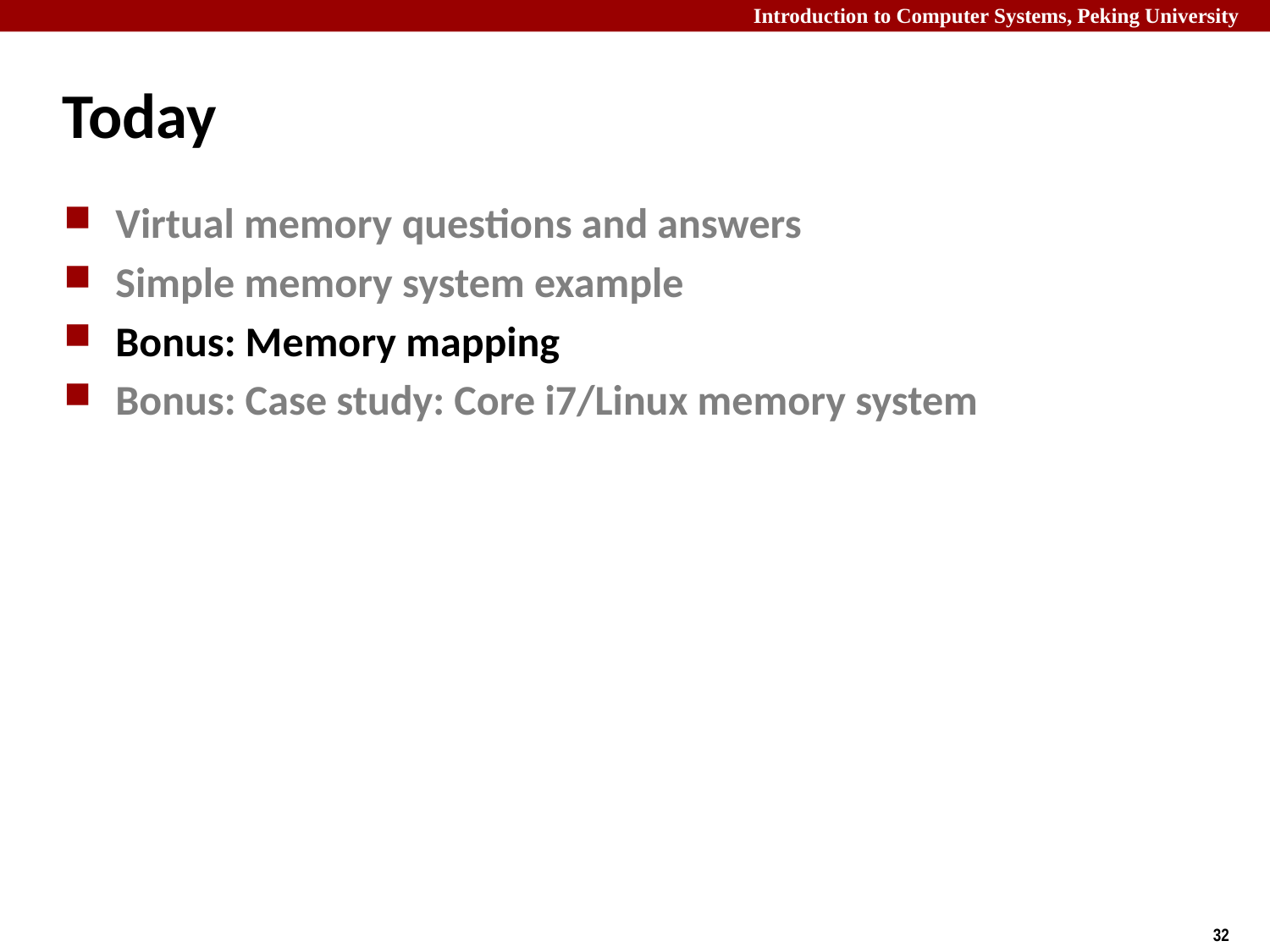

# Today
Virtual memory questions and answers
Simple memory system example
Bonus: Memory mapping
Bonus: Case study: Core i7/Linux memory system